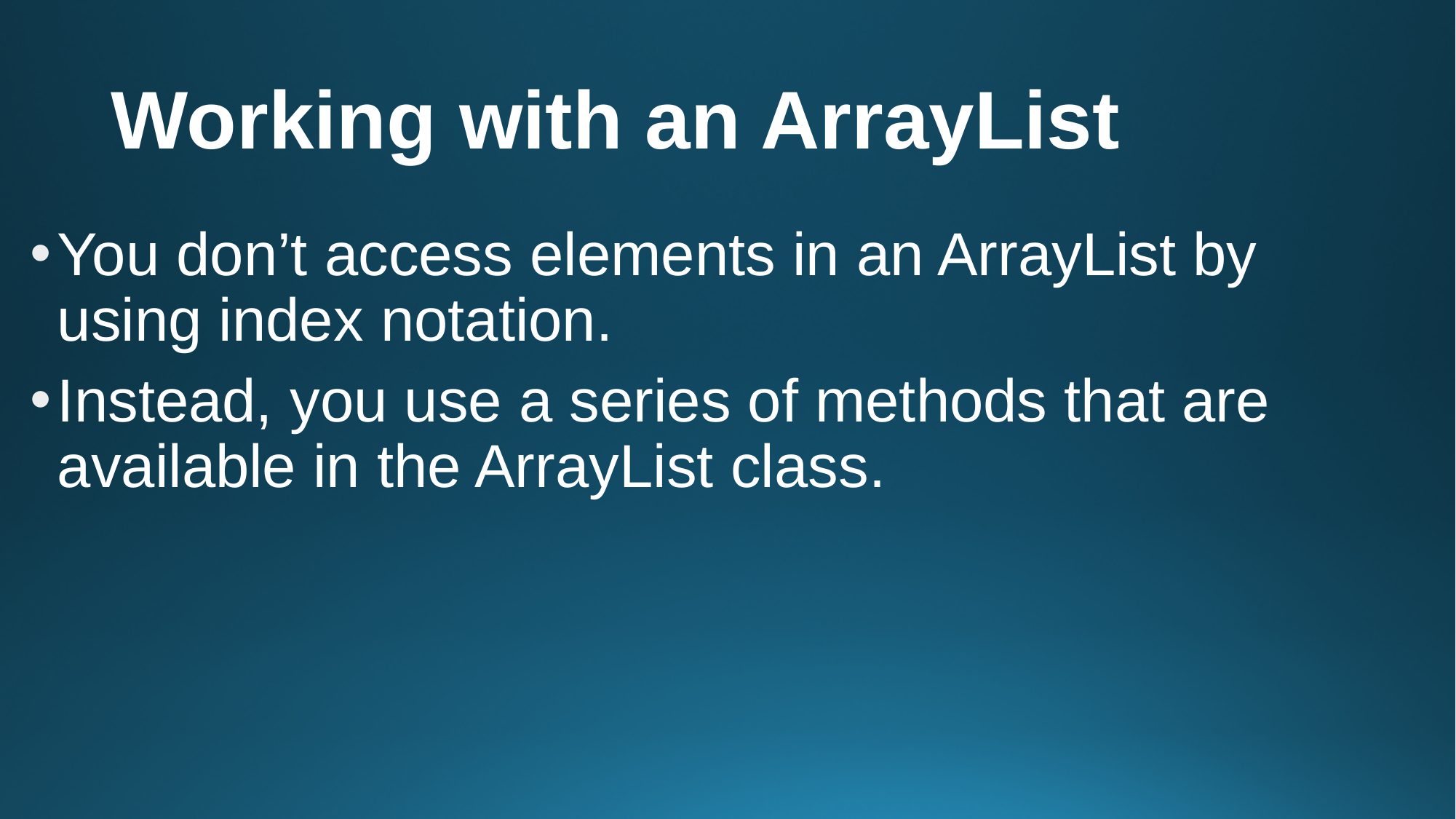

# Working with an ArrayList
You don’t access elements in an ArrayList by using index notation.
Instead, you use a series of methods that are available in the ArrayList class.